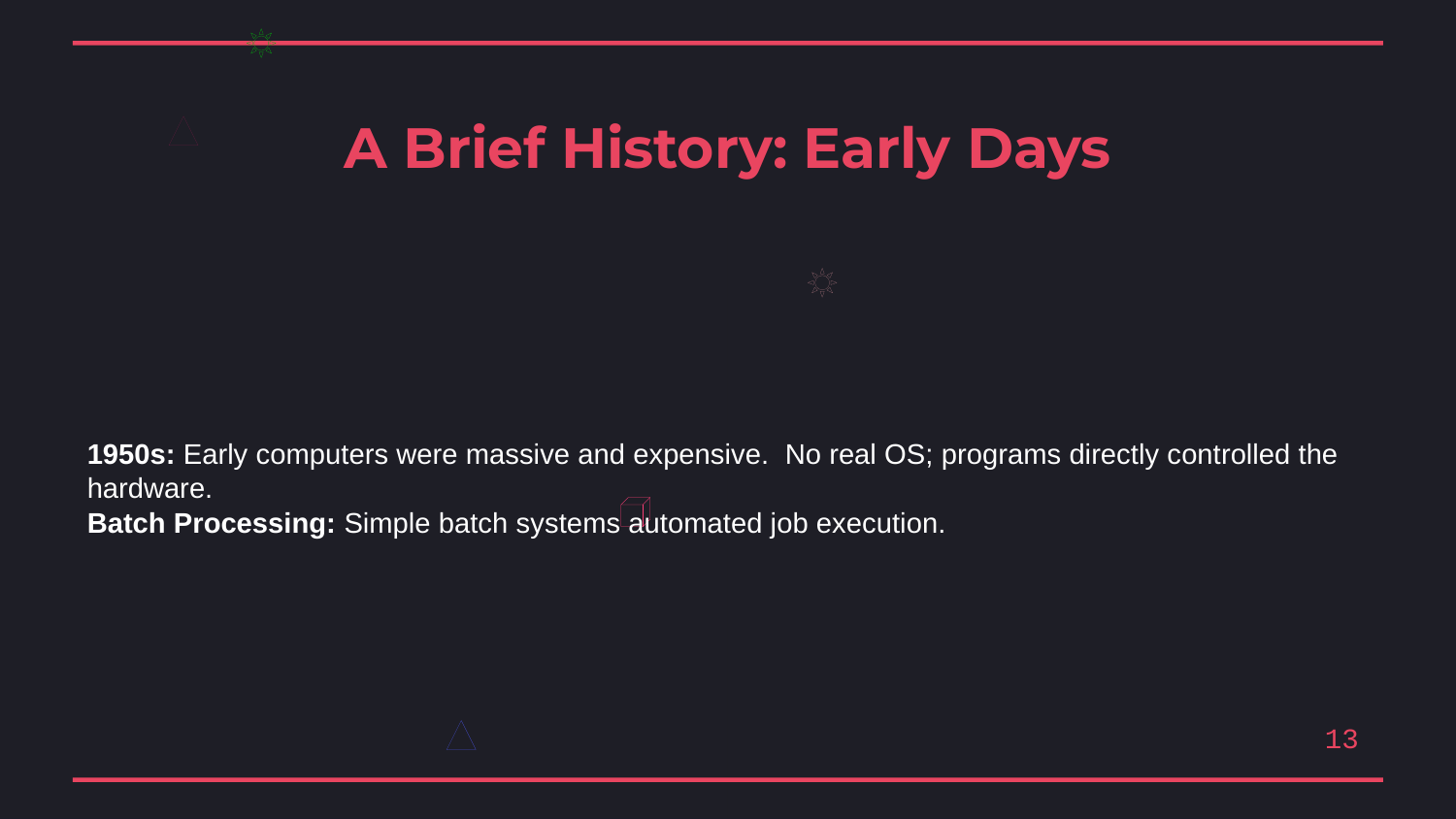

A Brief History: Early Days

1950s: Early computers were massive and expensive.  No real OS; programs directly controlled the hardware.
Batch Processing: Simple batch systems automated job execution.

13